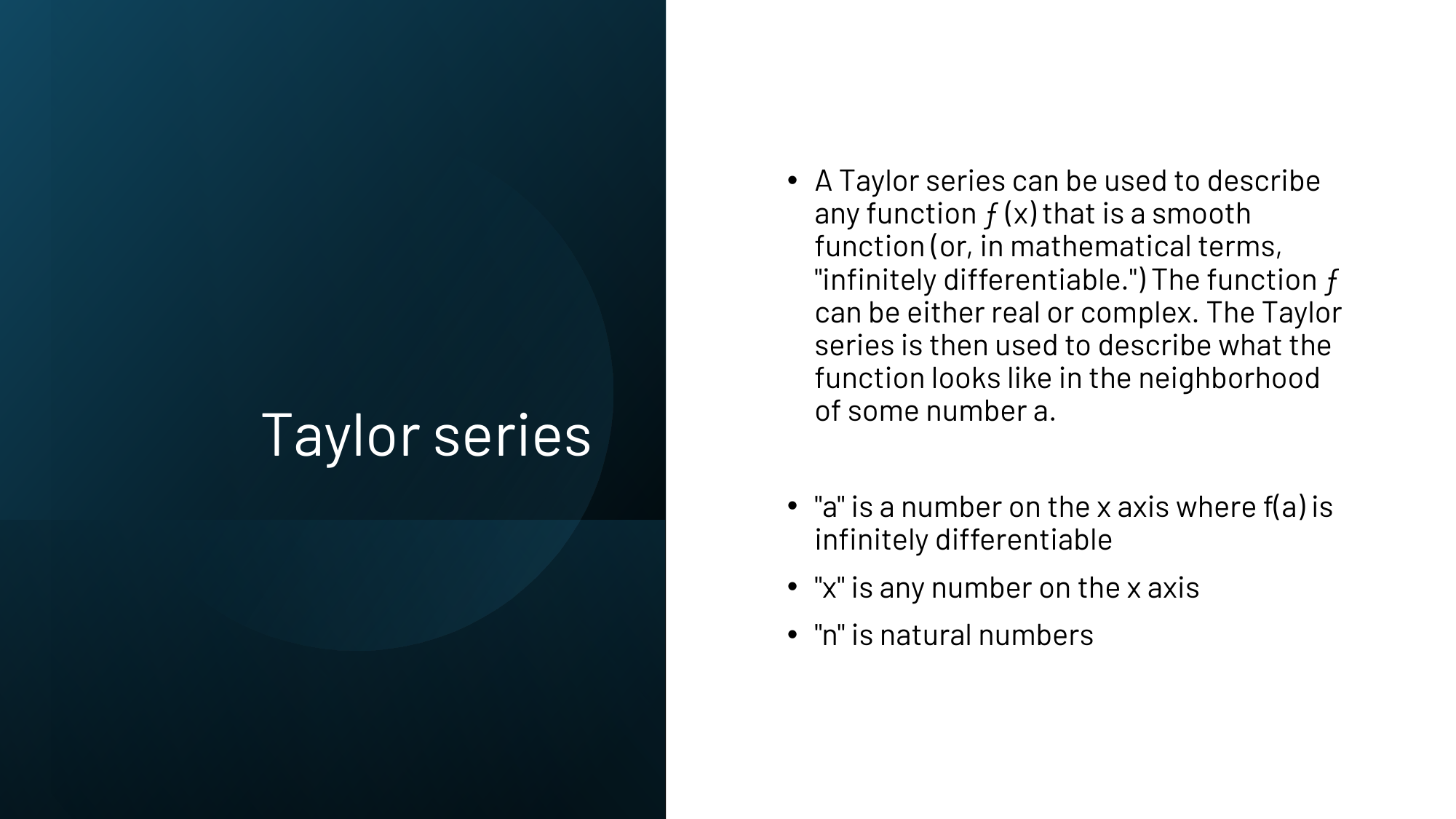

# Taylor series

A Taylor series can be used to describe any function ƒ (x) that is a smooth function (or, in mathematical terms, "infinitely differentiable.") The function ƒ can be either real or complex. The Taylor series is then used to describe what the function looks like in the neighborhood of some number a.

"a" is a number on the x axis where f(a) is infinitely differentiable
"x" is any number on the x axis
"n" is natural numbers